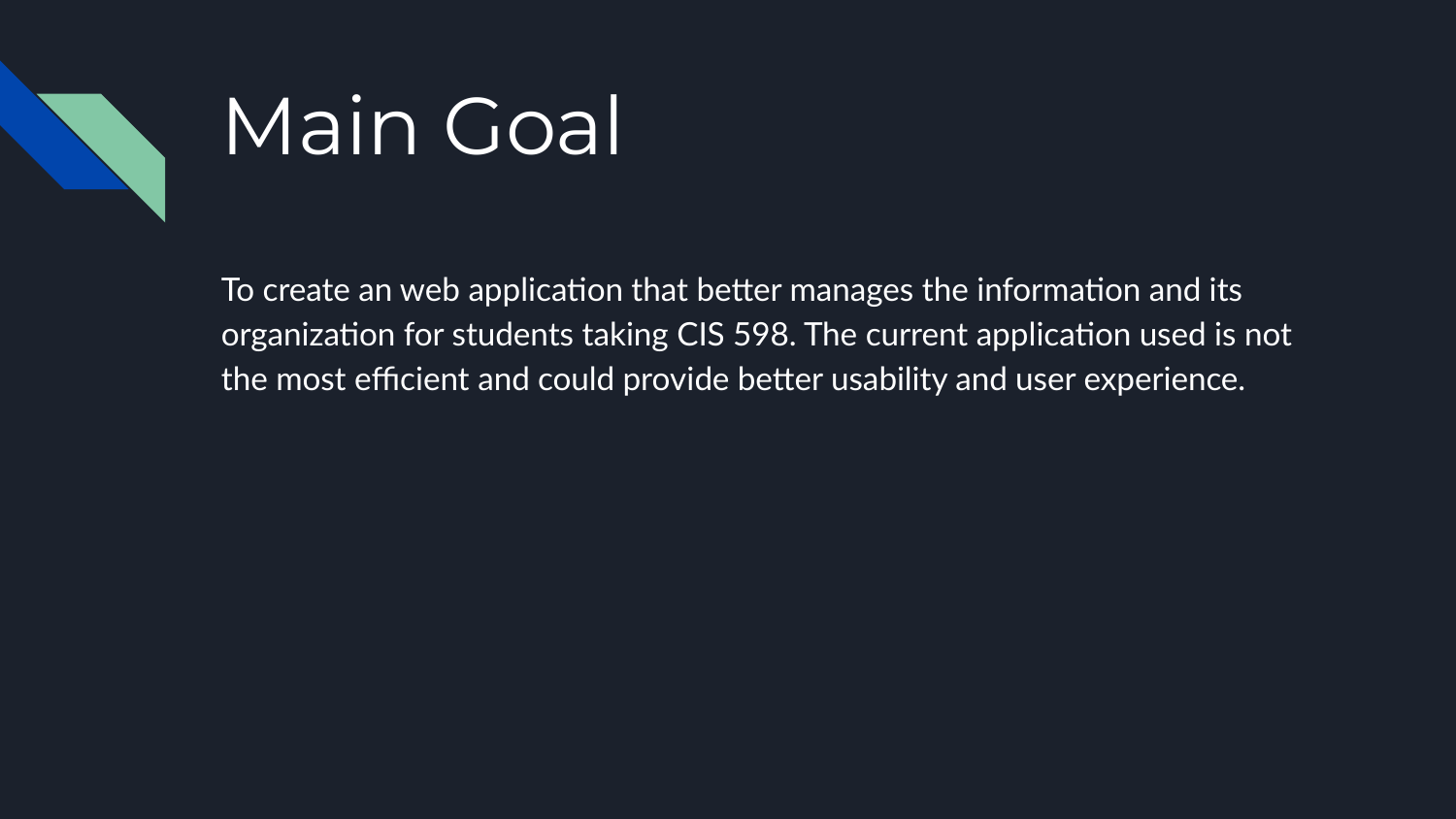

# Main Goal
To create an web application that better manages the information and its organization for students taking CIS 598. The current application used is not the most efficient and could provide better usability and user experience.